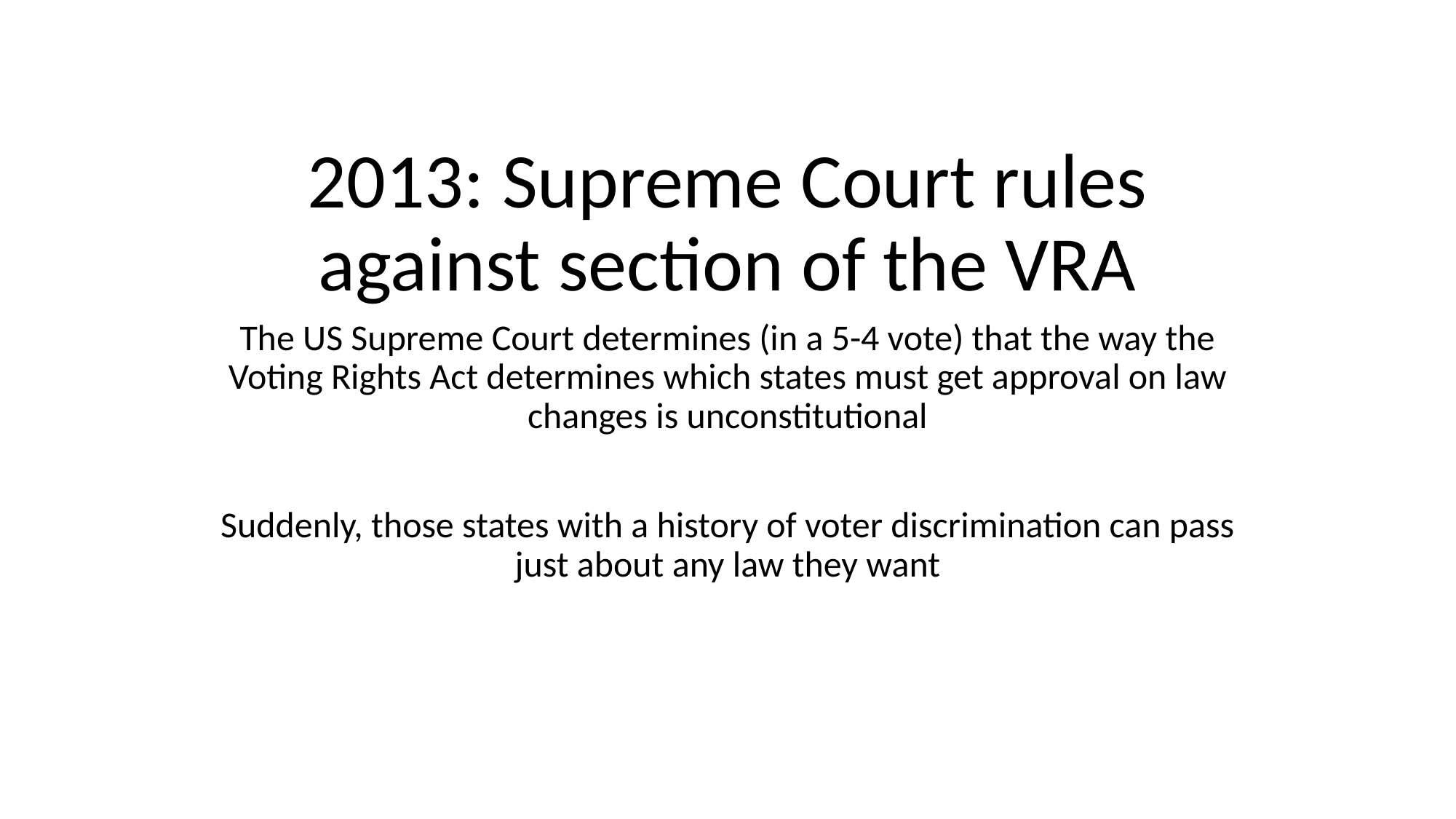

# 2013: Supreme Court rules against section of the VRA
The US Supreme Court determines (in a 5-4 vote) that the way the Voting Rights Act determines which states must get approval on law changes is unconstitutional

Suddenly, those states with a history of voter discrimination can pass just about any law they want